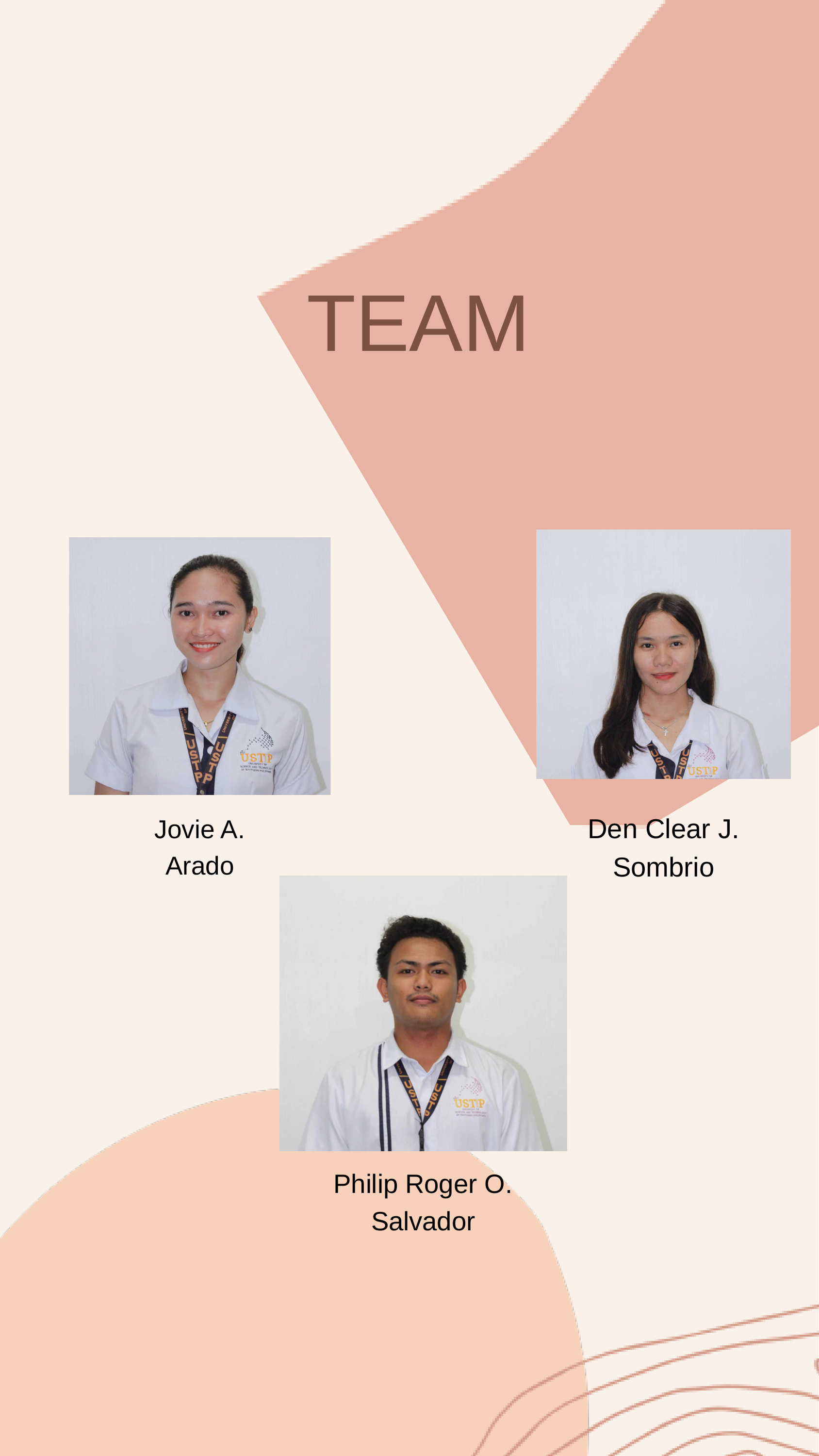

TEAM

Den Clear J. Sombrio
Jovie A. Arado

Philip Roger O. Salvador